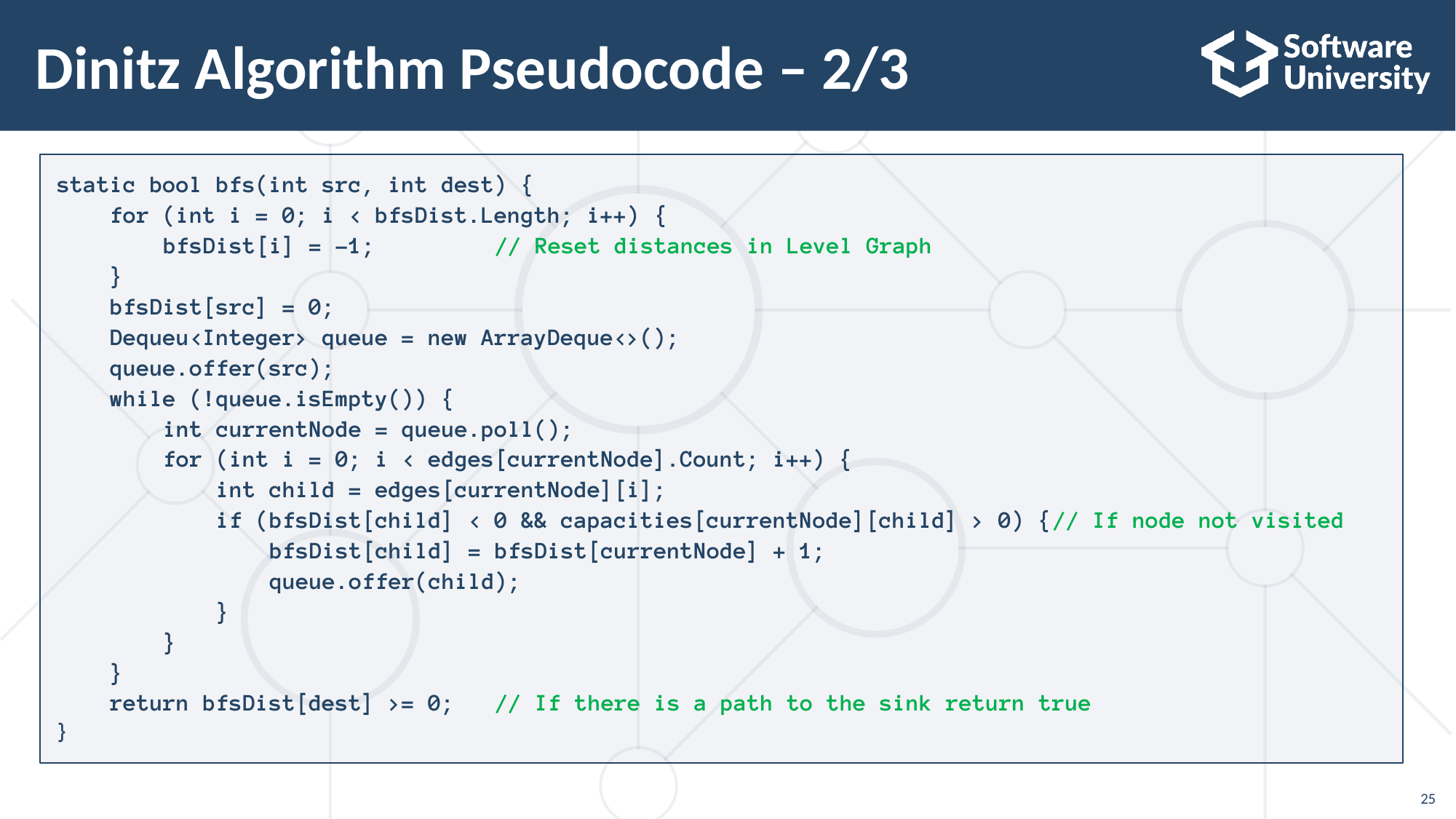

# Dinitz Algorithm Pseudocode – 2/3
static bool bfs(int src, int dest) {
    for (int i = 0; i < bfsDist.Length; i++) {
        bfsDist[i] = -1;         // Reset distances in Level Graph
    }
    bfsDist[src] = 0;
    Dequeu<Integer> queue = new ArrayDeque<>();
    queue.offer(src);
    while (!queue.isEmpty()) {
        int currentNode = queue.poll();
        for (int i = 0; i < edges[currentNode].Count; i++) {
            int child = edges[currentNode][i];
            if (bfsDist[child] < 0 && capacities[currentNode][child] > 0) {// If node not visited
                bfsDist[child] = bfsDist[currentNode] + 1;
                queue.offer(child);
            }
        }
    }
    return bfsDist[dest] >= 0;   // If there is a path to the sink return true
}
25